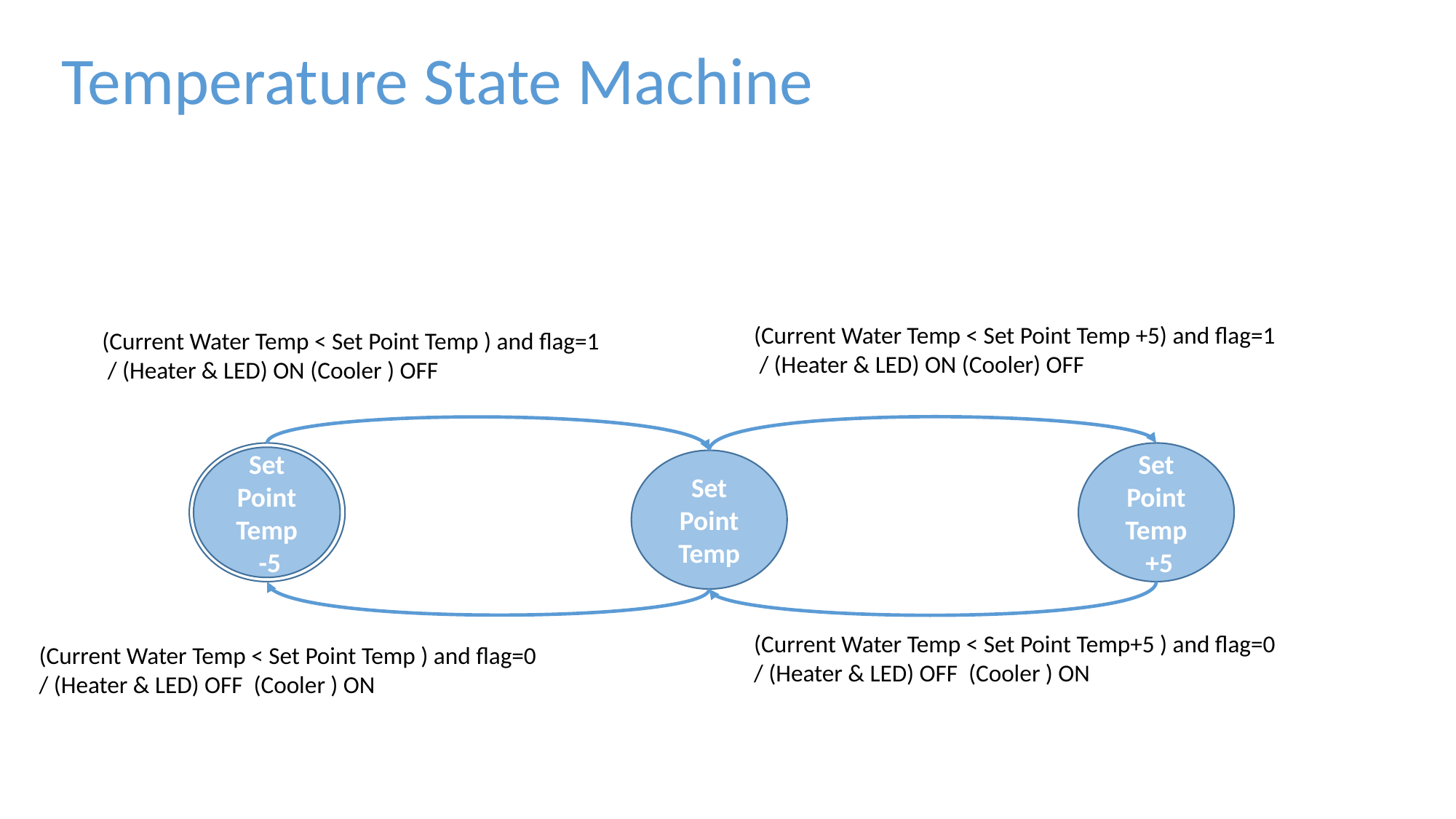

Temperature State Machine
(Current Water Temp < Set Point Temp +5) and flag=1
 / (Heater & LED) ON (Cooler) OFF
(Current Water Temp < Set Point Temp ) and flag=1
 / (Heater & LED) ON (Cooler ) OFF
OFF
Wait
Set Point Temp
 +5
Set Point Temp
 -5
Set Point
Temp
(Current Water Temp < Set Point Temp+5 ) and flag=0
/ (Heater & LED) OFF  (Cooler ) ON
(Current Water Temp < Set Point Temp ) and flag=0
/ (Heater & LED) OFF  (Cooler ) ON